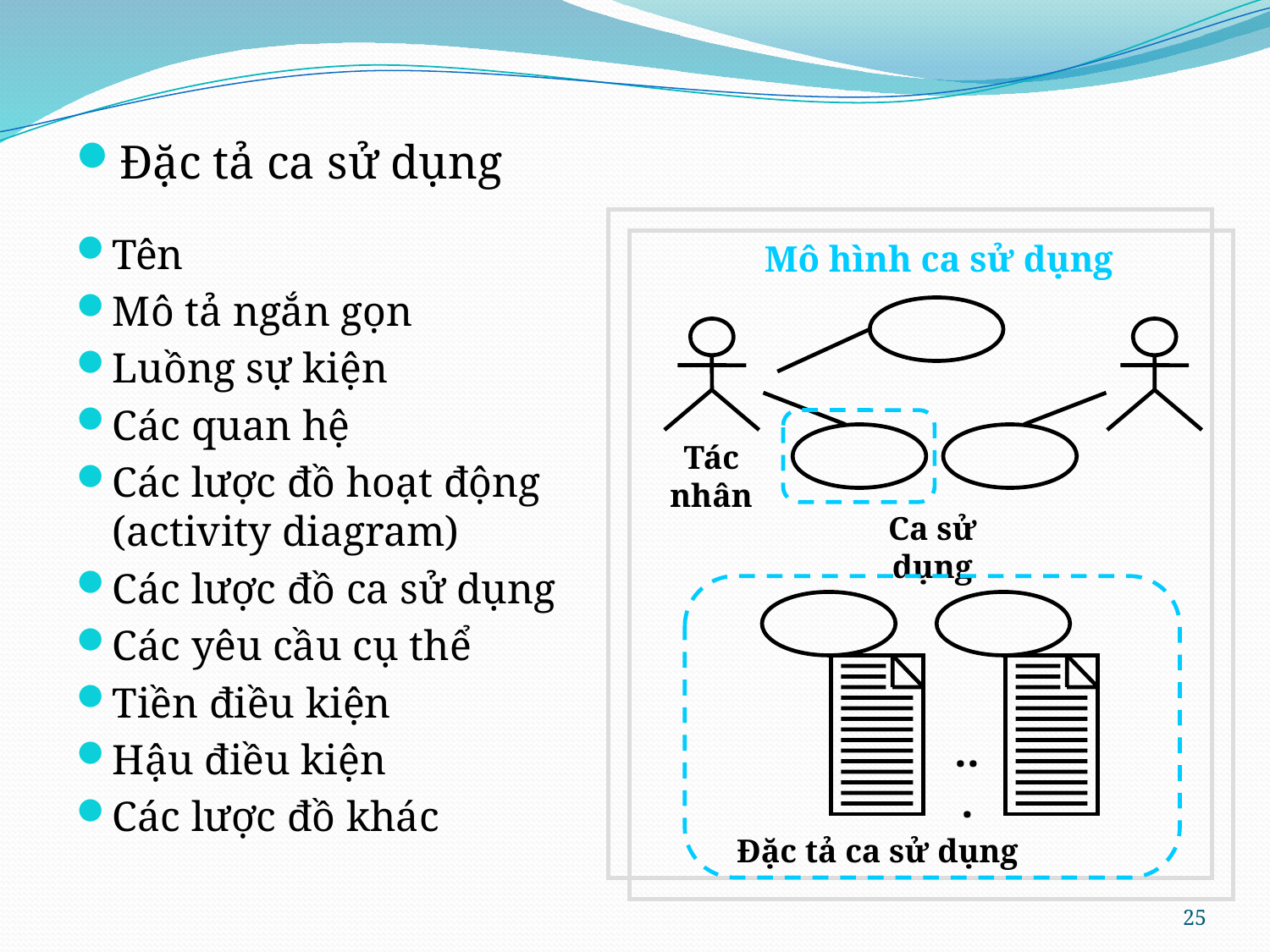

Đặc tả ca sử dụng

Tên
Mô tả ngắn gọn
Luồng sự kiện
Các quan hệ
Các lược đồ hoạt động (activity diagram)
Các lược đồ ca sử dụng
Các yêu cầu cụ thể
Tiền điều kiện
Hậu điều kiện
Các lược đồ khác

Mô hình ca sử dụng

Tác nhân
Ca sử dụng

...
Đặc tả ca sử dụng
25